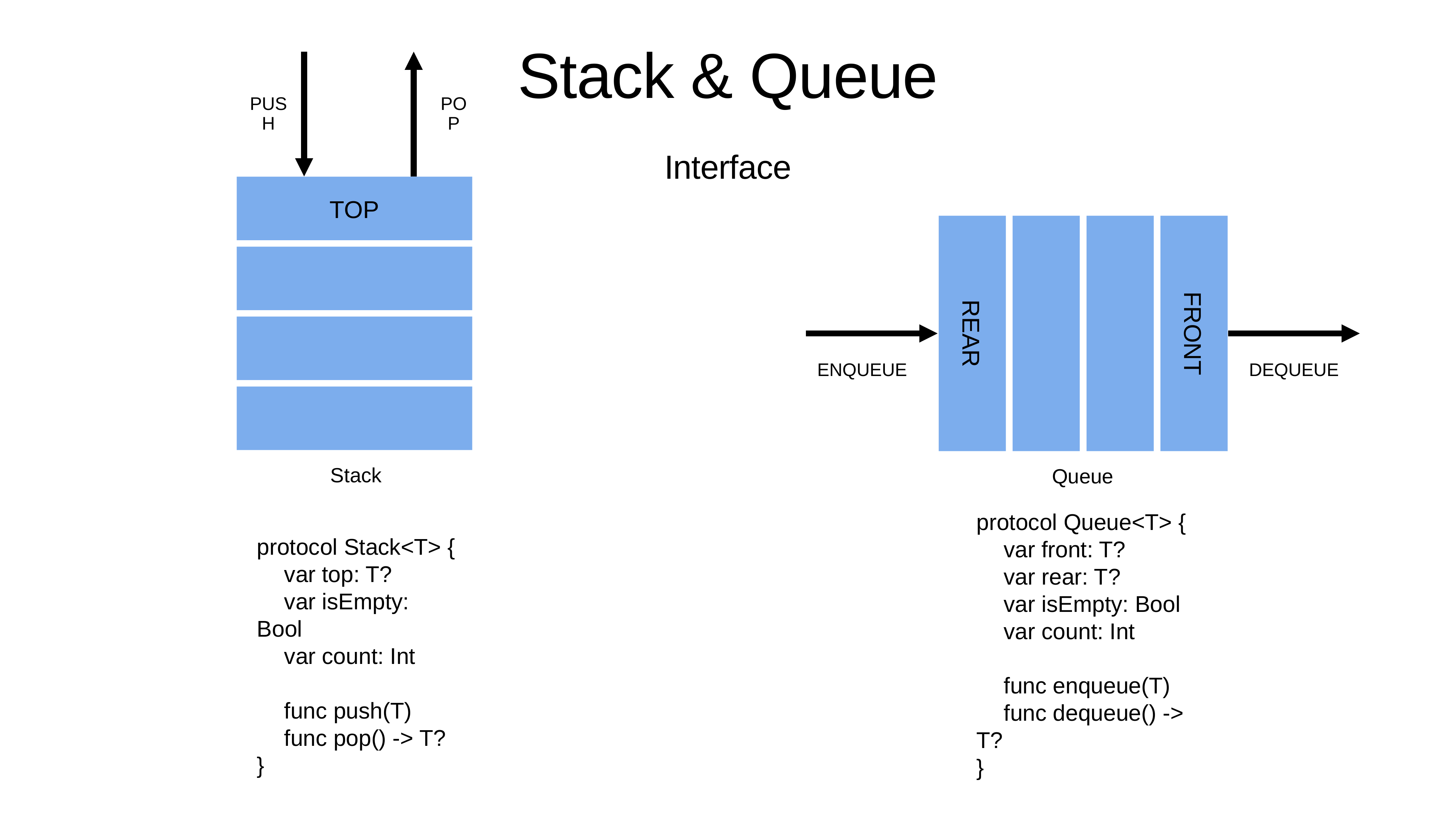

# Stack & Queue

PUSH
POP
TOP

Stack
Interface
FRONT

REAR

ENQUEUE
DEQUEUE
Queue
protocol Queue<T> {
var front: T?
var rear: T?
var isEmpty: Bool
var count: Int

func enqueue(T)
func dequeue() -> T?
}
protocol Stack<T> {
var top: T?
var isEmpty: Bool
var count: Int

func push(T)
func pop() -> T?
}